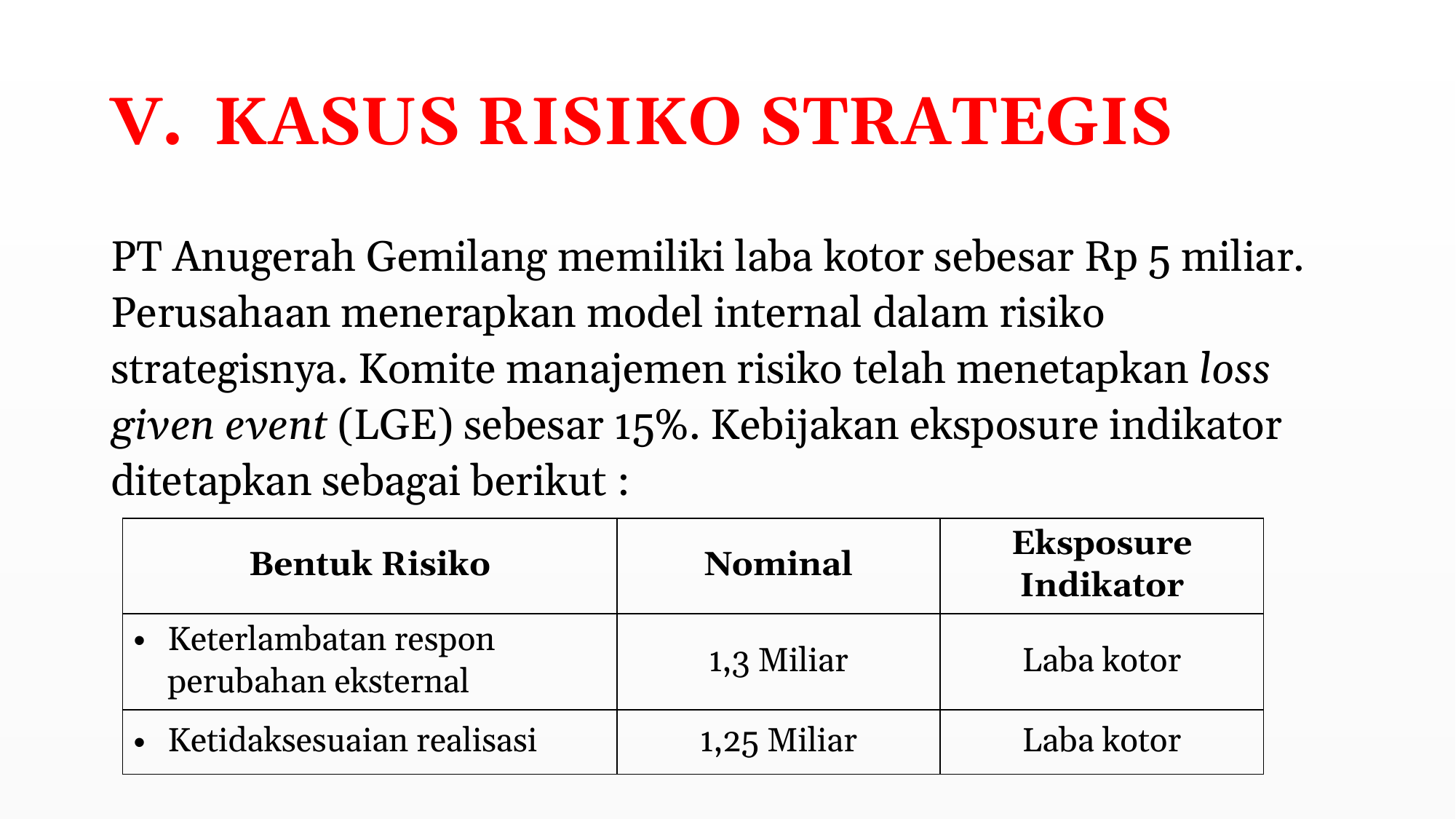

# KASUS RISIKO STRATEGIS
PT Anugerah Gemilang memiliki laba kotor sebesar Rp 5 miliar. Perusahaan menerapkan model internal dalam risiko strategisnya. Komite manajemen risiko telah menetapkan loss given event (LGE) sebesar 15%. Kebijakan eksposure indikator ditetapkan sebagai berikut :

| Bentuk Risiko | Nominal | Eksposure Indikator |
| --- | --- | --- |
| Keterlambatan respon perubahan eksternal | 1,3 Miliar | Laba kotor |
| Ketidaksesuaian realisasi | 1,25 Miliar | Laba kotor |